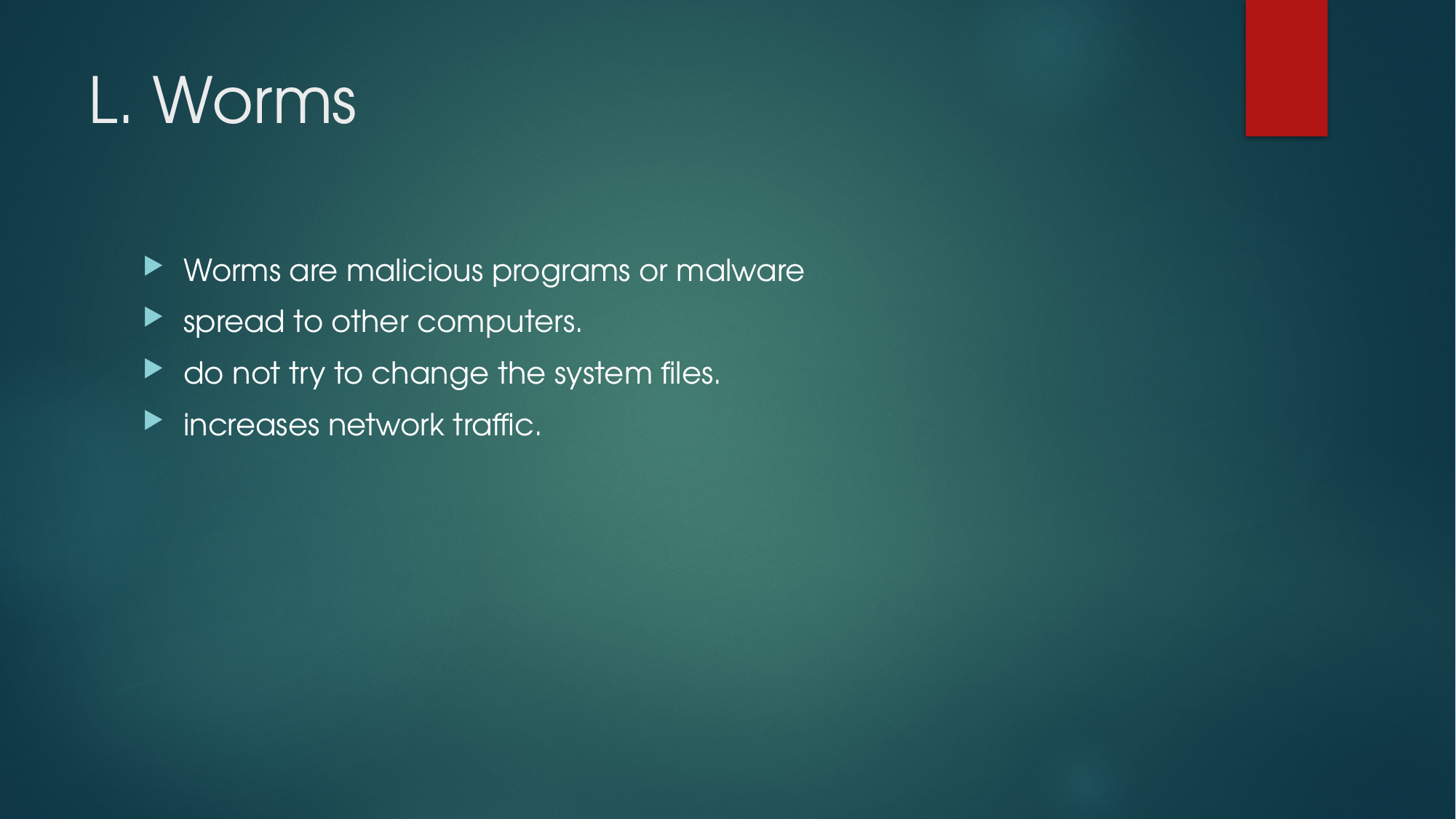

# L. Worms
Worms are malicious programs or malware
spread to other computers.
do not try to change the system files.
increases network traffic.